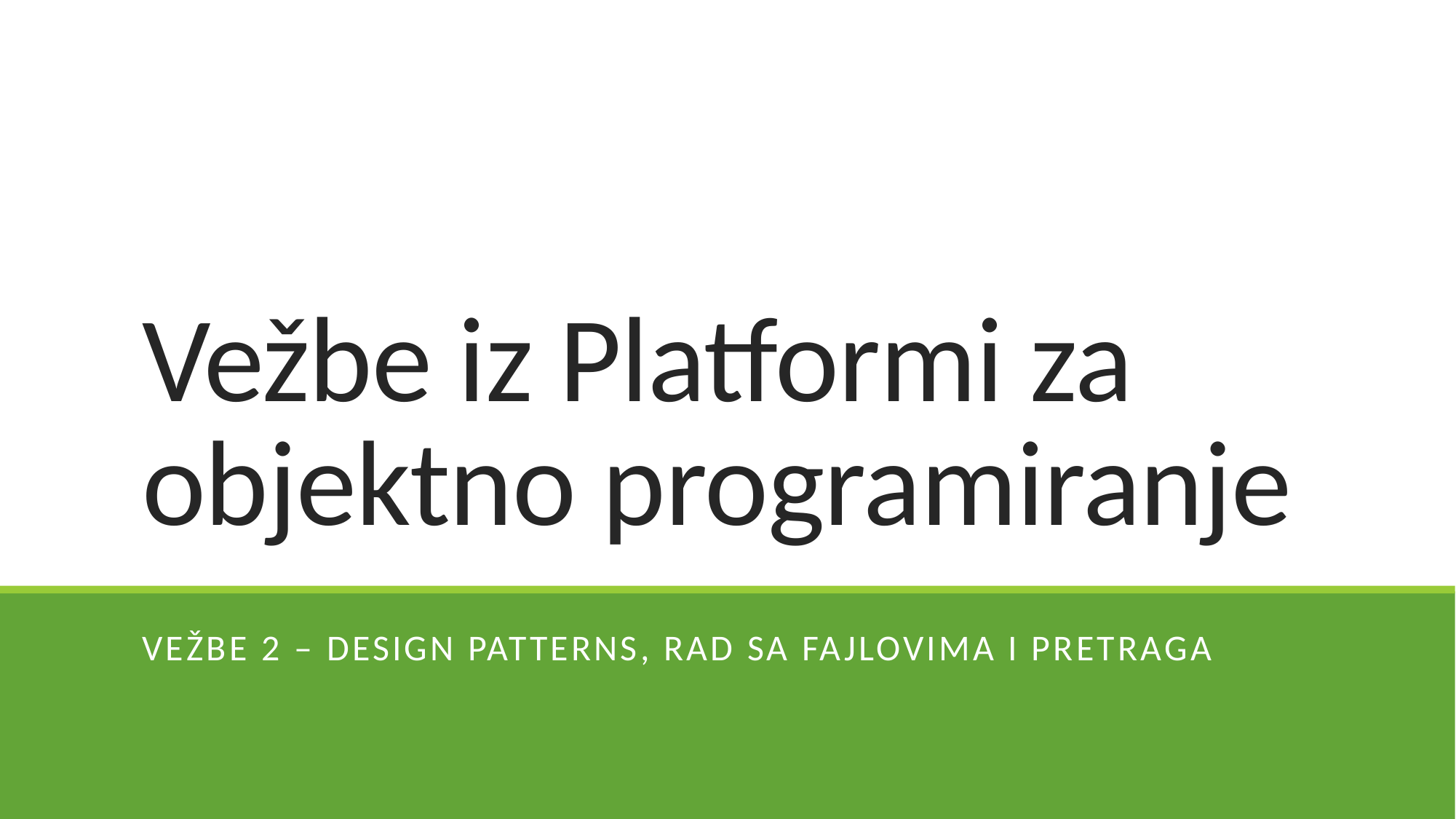

# Vežbe iz Platformi za objektno programiranje

Vežbe 2 – DESIGN PATTERNS, RAD SA FAJLOVIMA I PRETRAGA